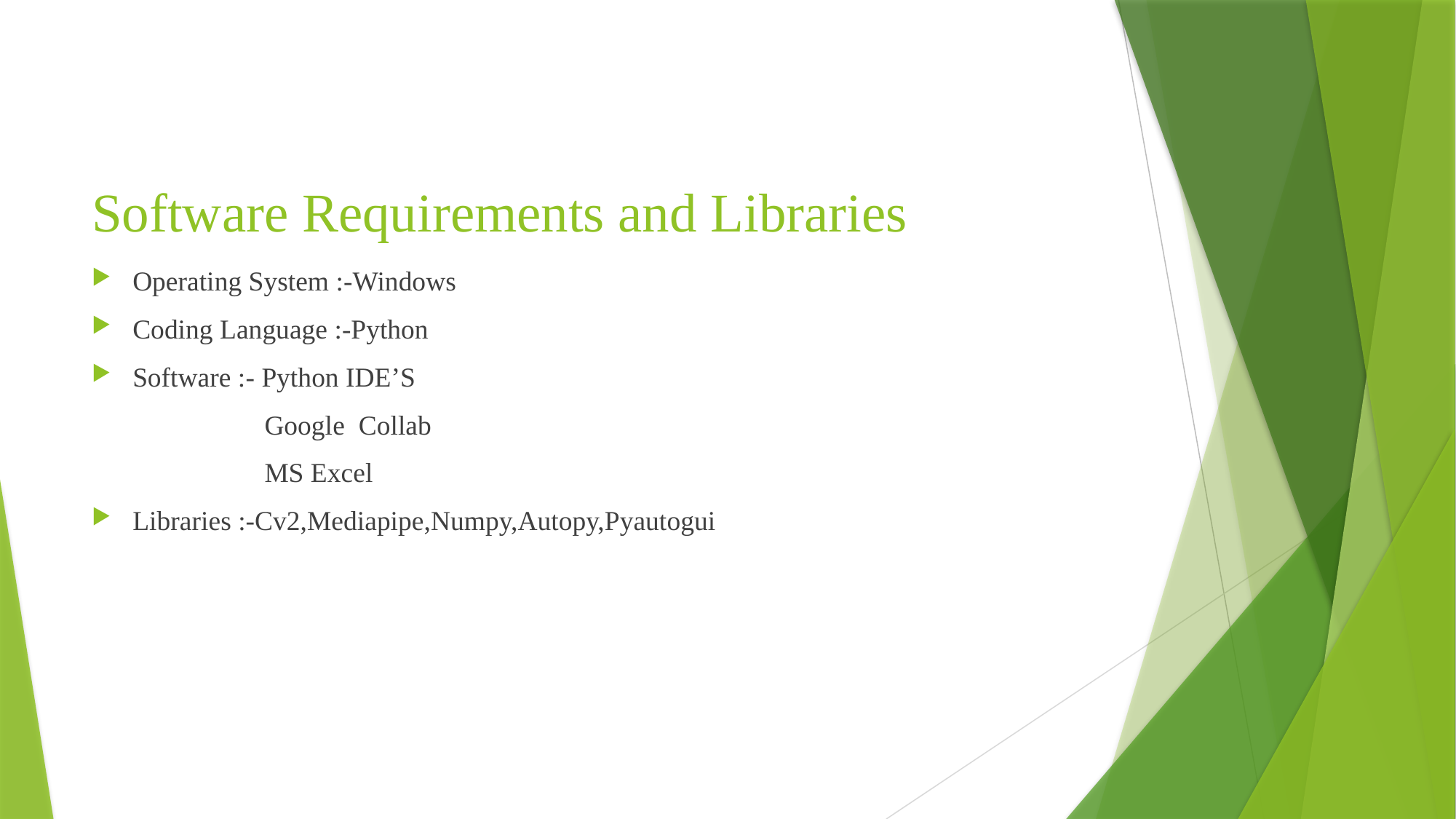

# Software Requirements and Libraries
Operating System :-Windows
Coding Language :-Python
Software :- Python IDE’S
                         Google  Collab
                         MS Excel
Libraries :-Cv2,Mediapipe,Numpy,Autopy,Pyautogui